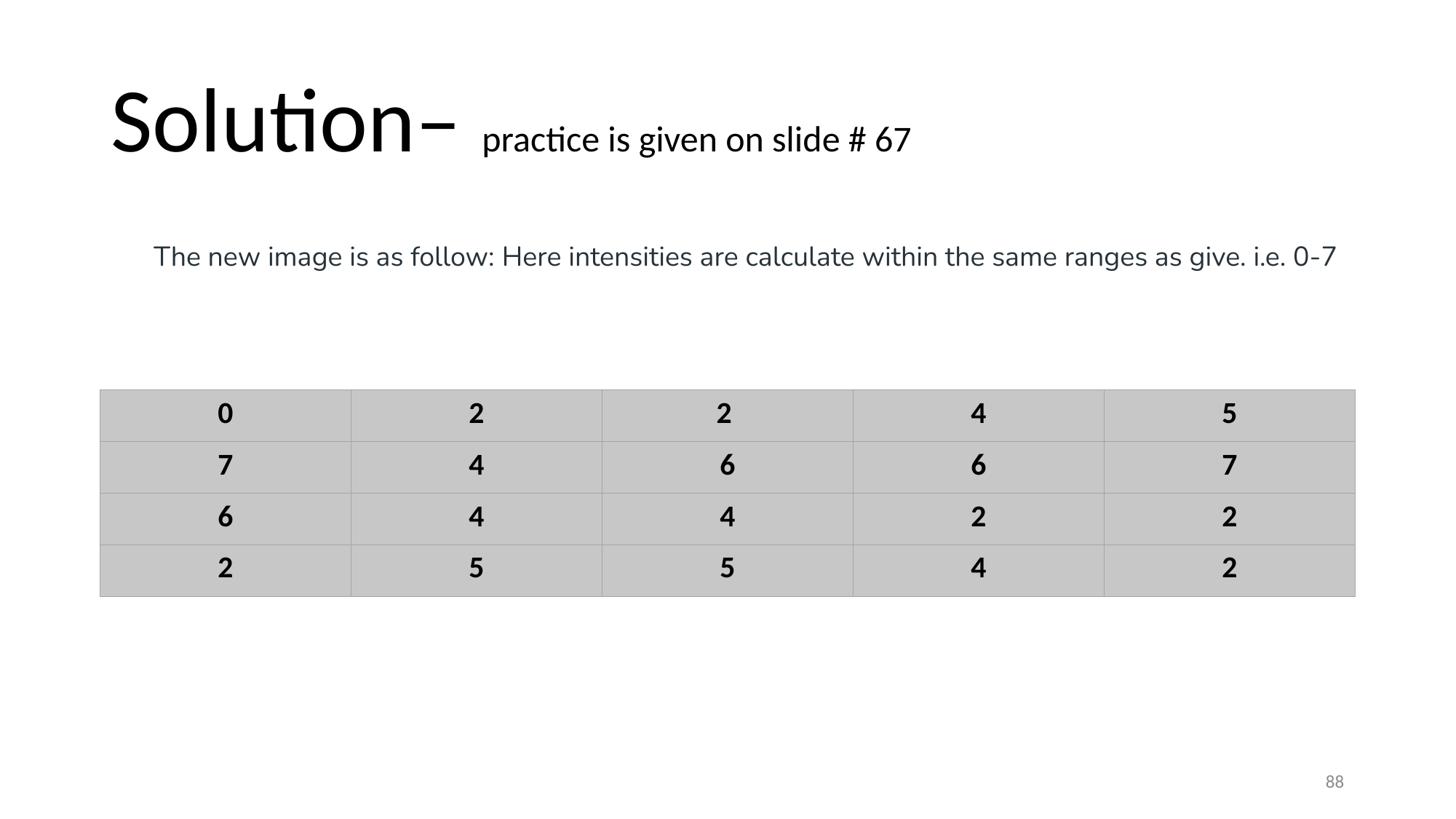

# Solution– practice is given on slide # 67
The new image is as follow: Here intensities are calculate within the same ranges as give. i.e. 0-7

| 0 | 2 | 2 | 4 | 5 |
| --- | --- | --- | --- | --- |
| 7 | 4 | 6 | 6 | 7 |
| 6 | 4 | 4 | 2 | 2 |
| 2 | 5 | 5 | 4 | 2 |
88